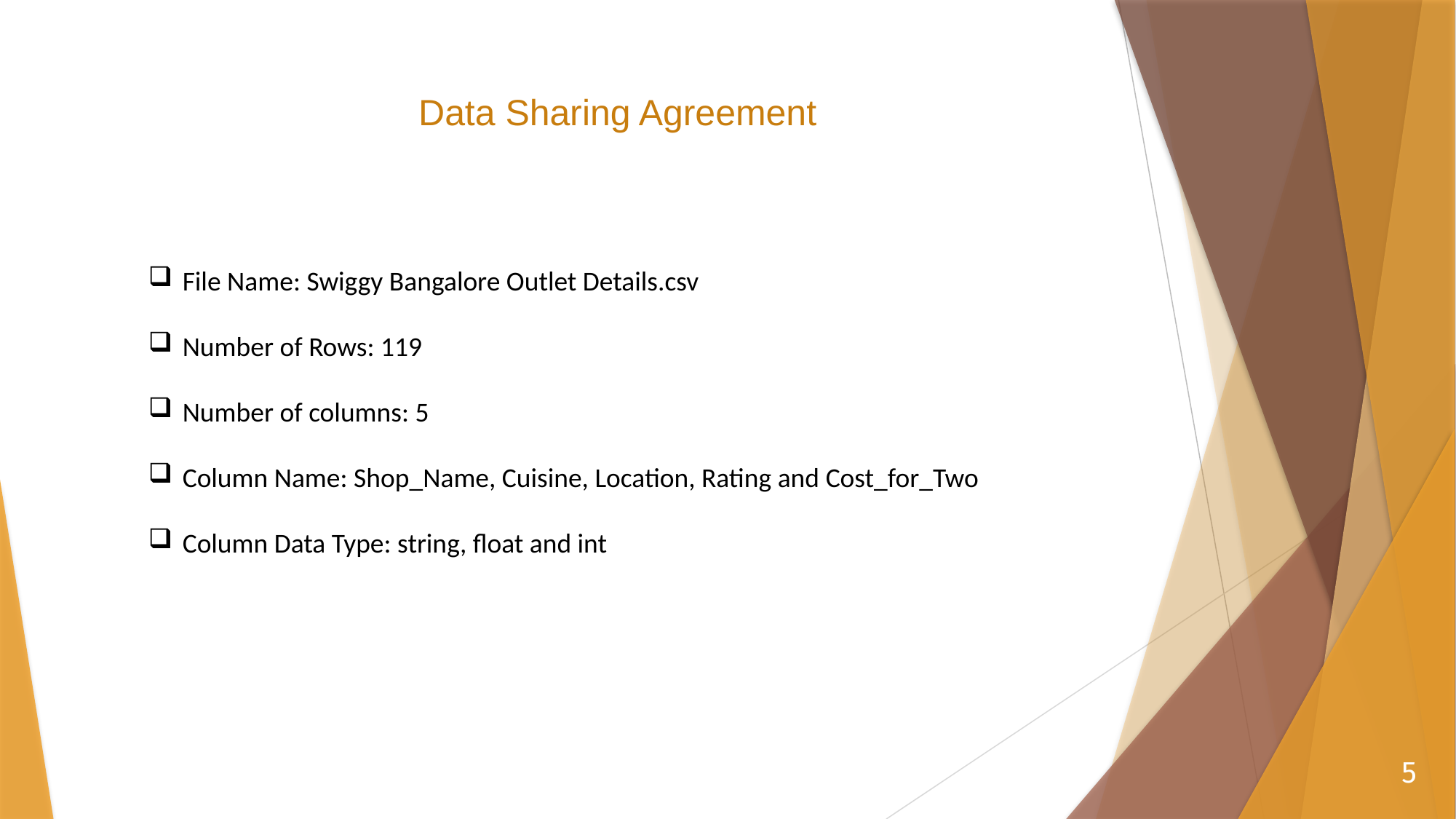

Data Sharing Agreement
File Name: Swiggy Bangalore Outlet Details.csv
Number of Rows: 119
Number of columns: 5
Column Name: Shop_Name, Cuisine, Location, Rating and Cost_for_Two
Column Data Type: string, float and int
5